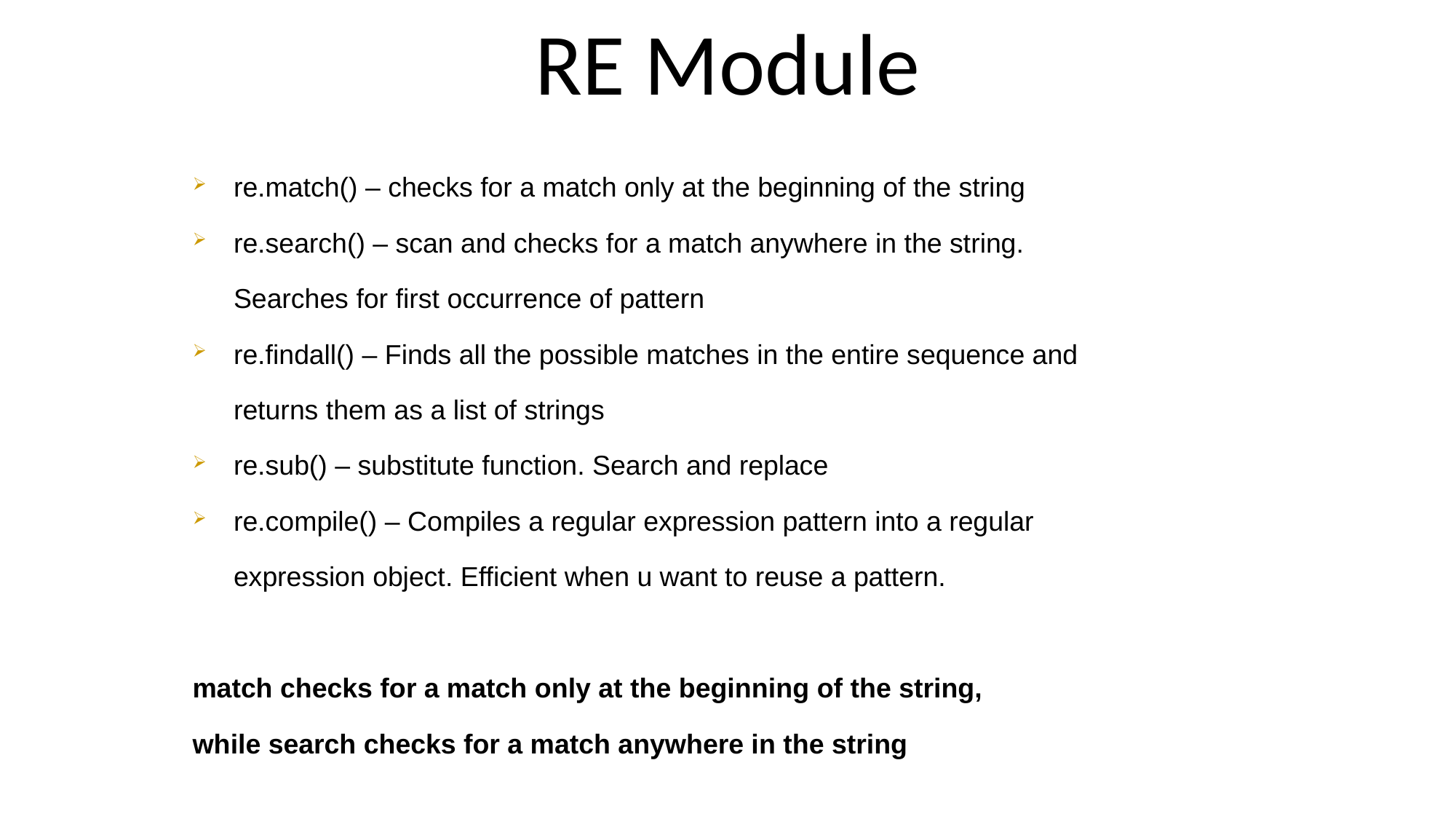

RE Module
re.match() – checks for a match only at the beginning of the string
re.search() – scan and checks for a match anywhere in the string. Searches for first occurrence of pattern
re.findall() – Finds all the possible matches in the entire sequence and returns them as a list of strings
re.sub() – substitute function. Search and replace
re.compile() – Compiles a regular expression pattern into a regular expression object. Efficient when u want to reuse a pattern.

match checks for a match only at the beginning of the string, while search checks for a match anywhere in the string